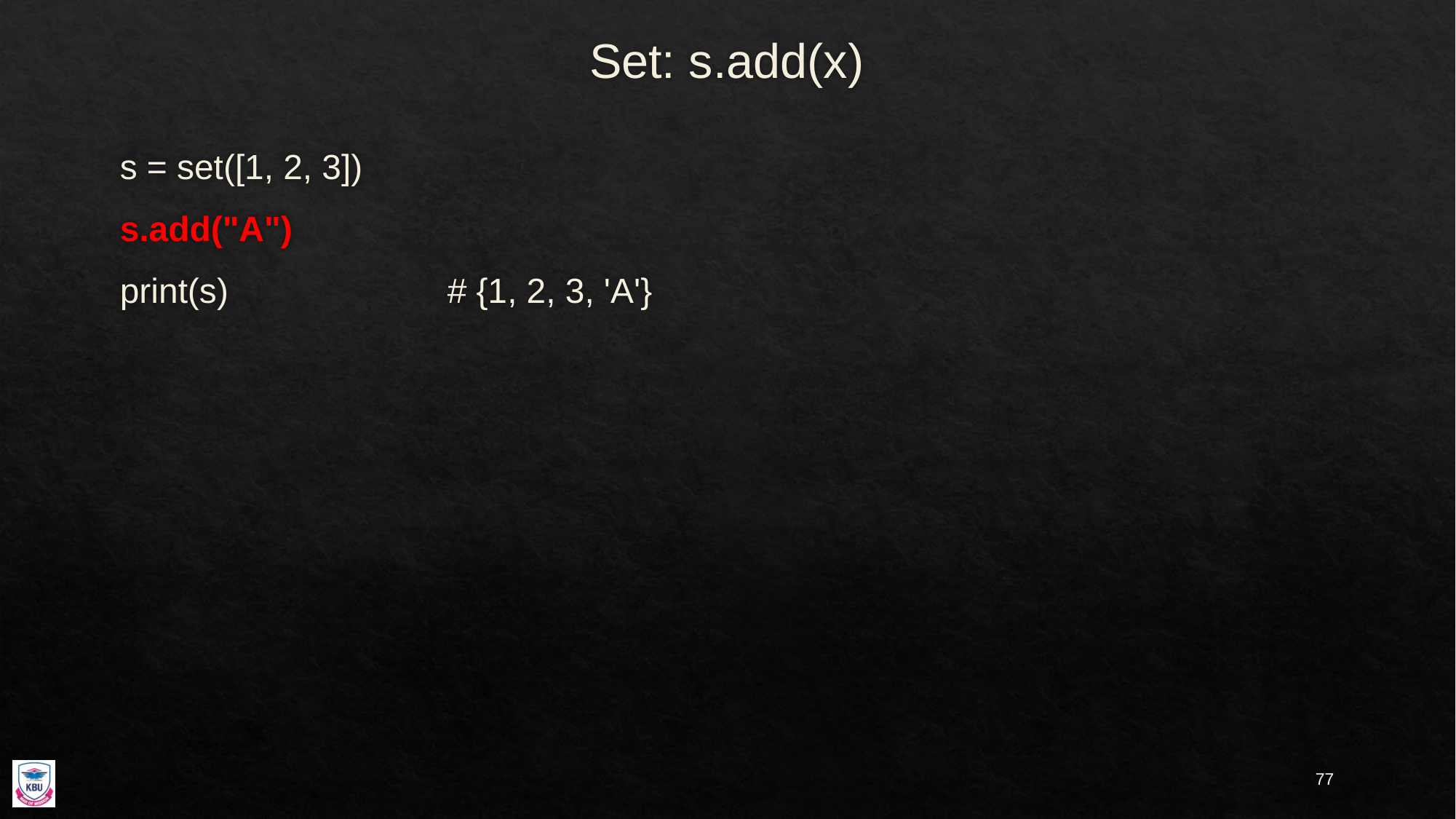

# Set: s.add(x)
s = set([1, 2, 3])
s.add("A")
print(s)			# {1, 2, 3, 'A'}
77